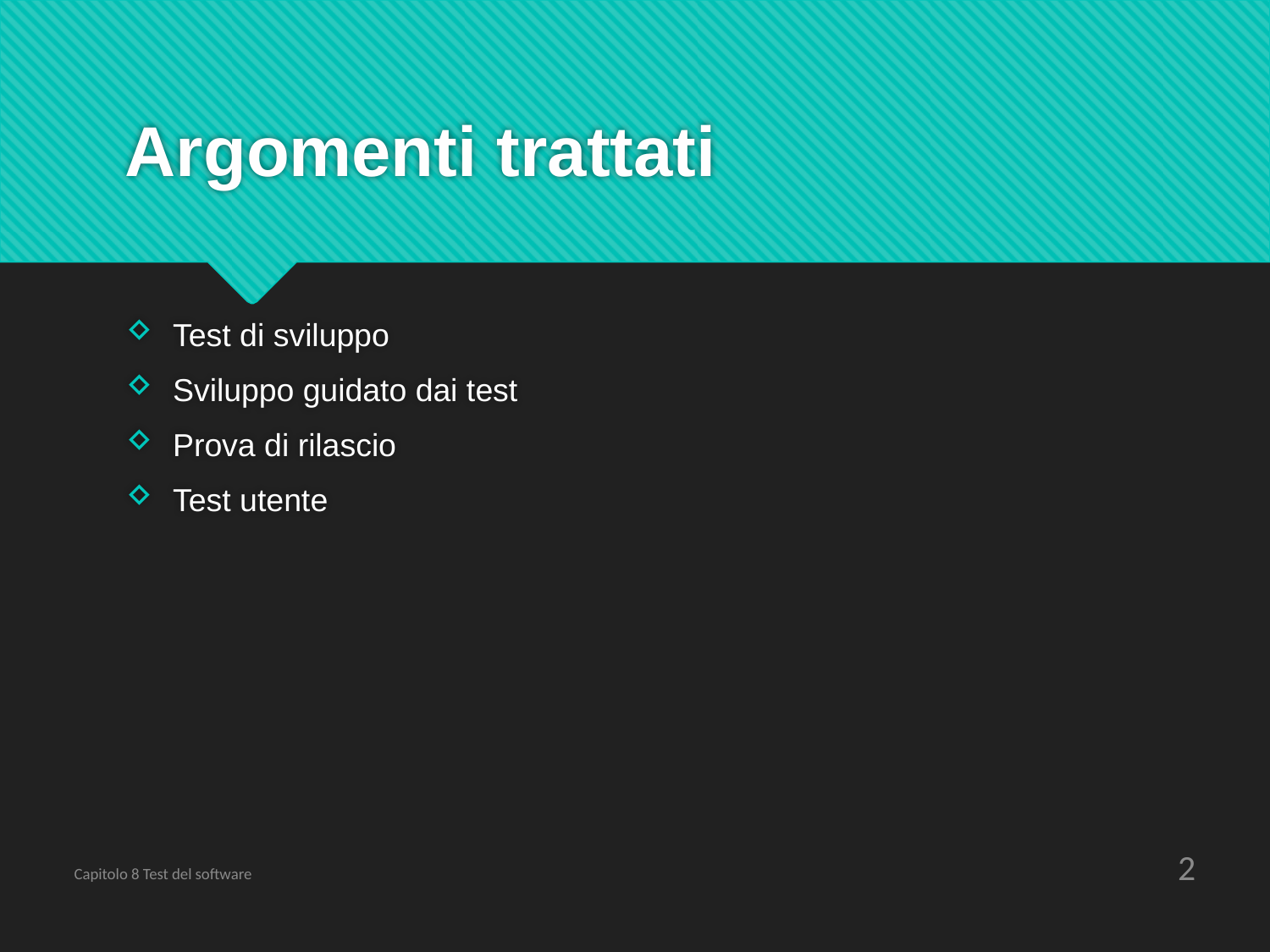

# Argomenti trattati
Test di sviluppo
Sviluppo guidato dai test
Prova di rilascio
Test utente

2
Capitolo 8 Test del software